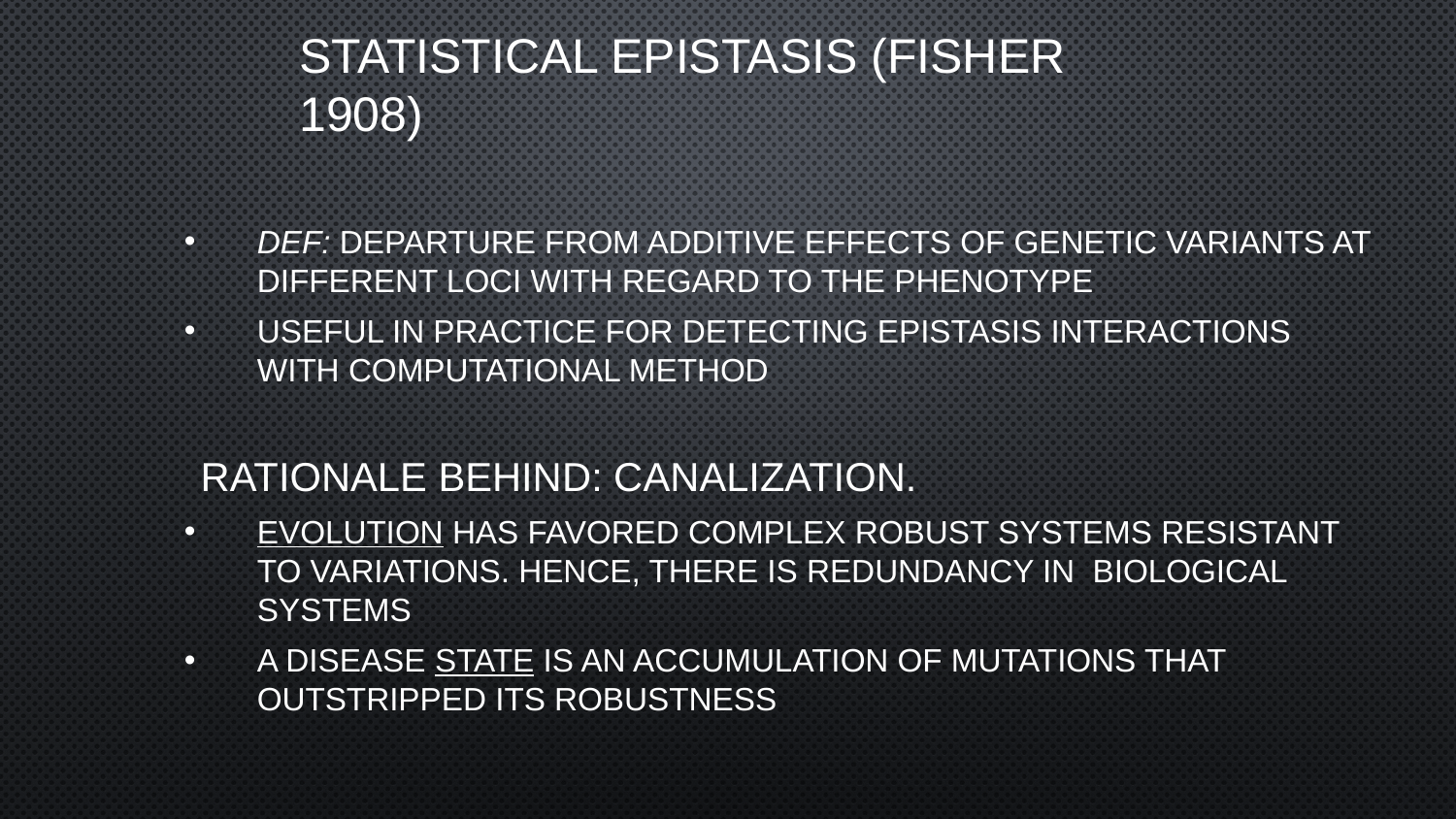

# Statistical Epistasis (Fisher 1908)
Def: Departure from additive effects of genetic variants at different loci with regard to the phenotype
Useful in practice for detecting epistasis interactions with computational method

Rationale behind: Canalization.
Evolution has favored complex robust systems resistant to variations. Hence, there is redundancy in  biological systems
A disease state is an accumulation of mutations that outstripped its robustness

5